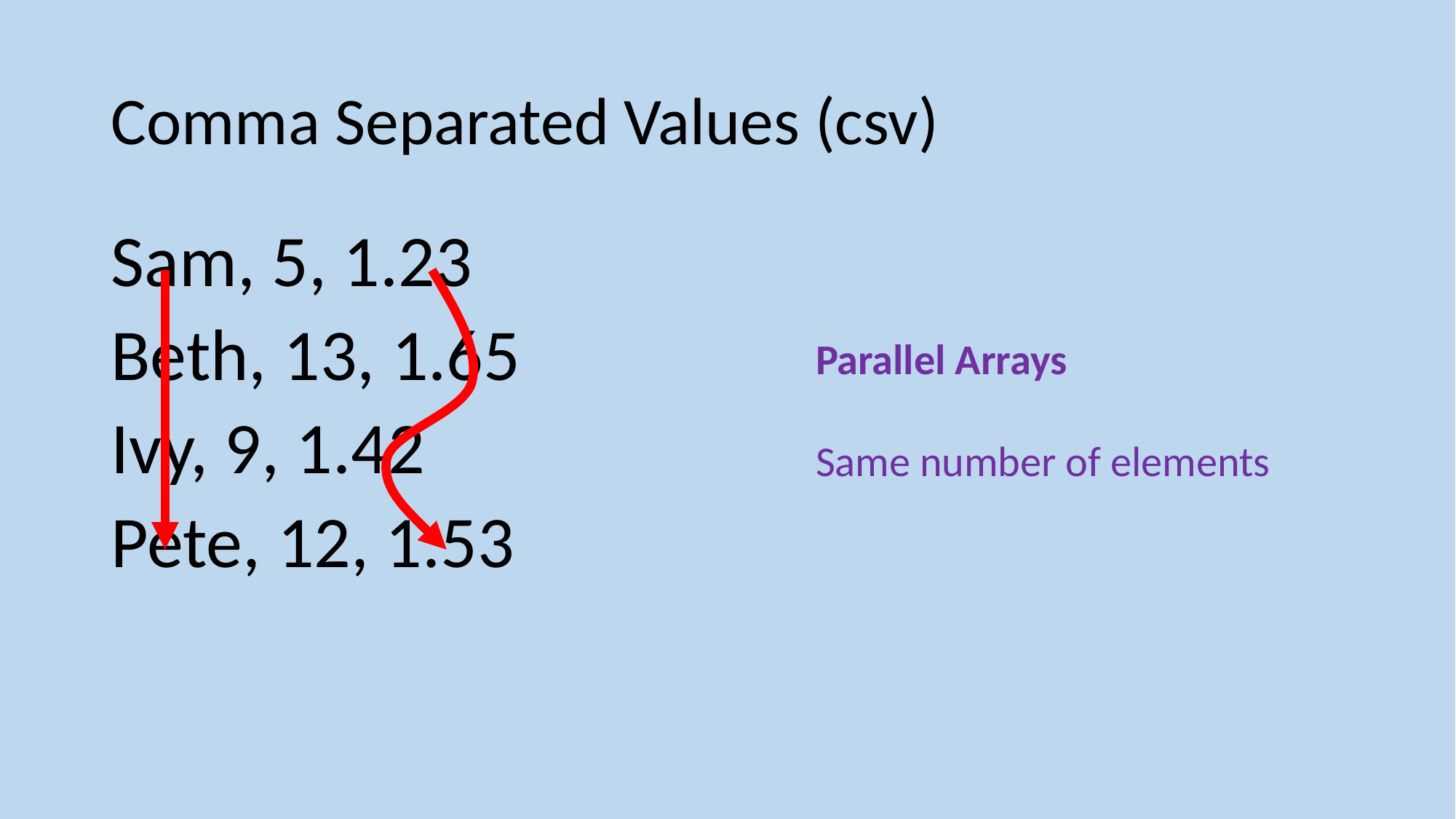

# Comma Separated Values (csv)
Sam, 5, 1.23
Beth, 13, 1.65
Ivy, 9, 1.42
Pete, 12, 1.53

Parallel Arrays

Same number of elements